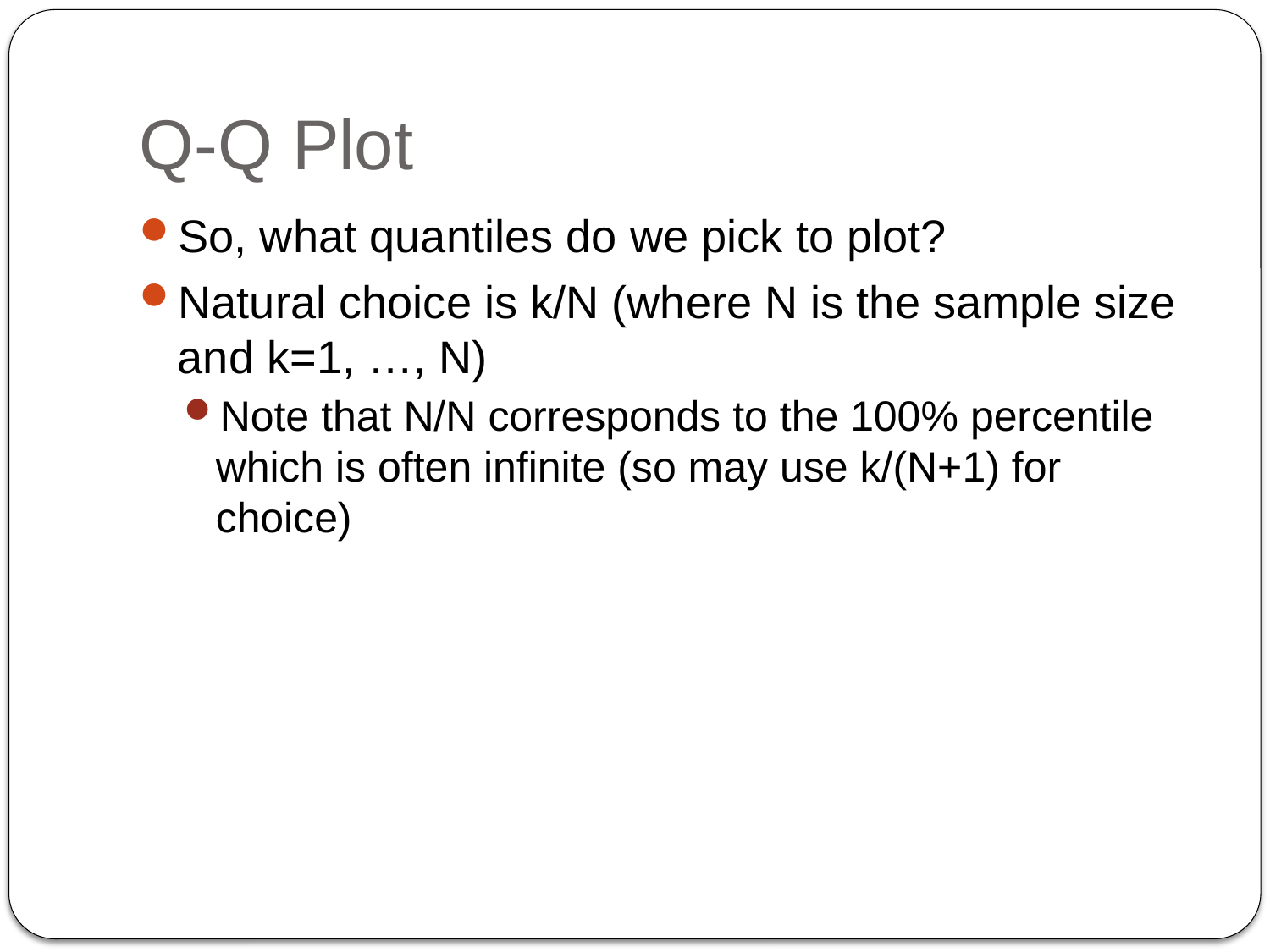

# Q-Q Plot
So, what quantiles do we pick to plot?
Natural choice is k/N (where N is the sample size and k=1, …, N)
Note that N/N corresponds to the 100% percentile which is often infinite (so may use k/(N+1) for choice)